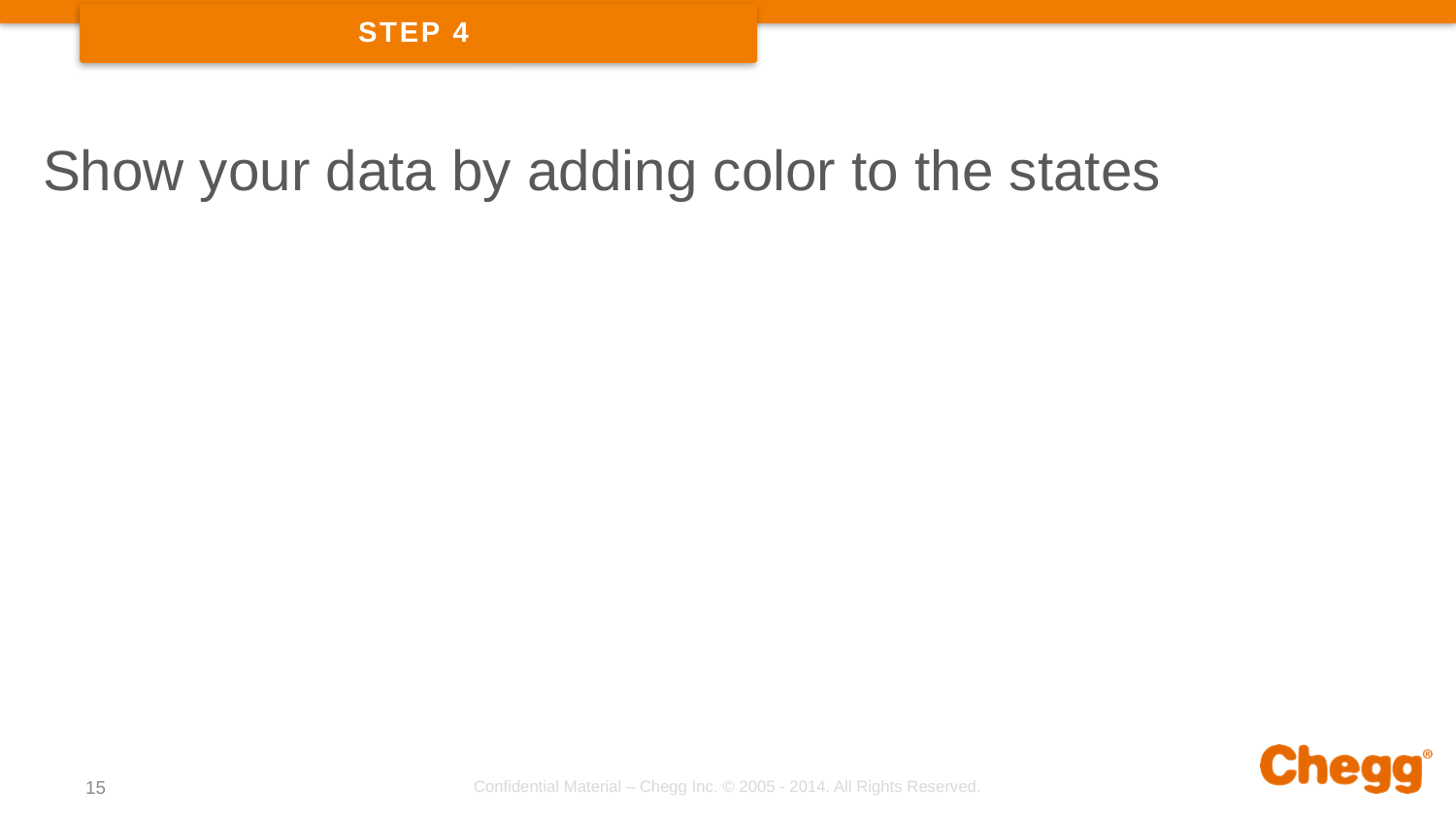

STEP 4
Show your data by adding color to the states
15